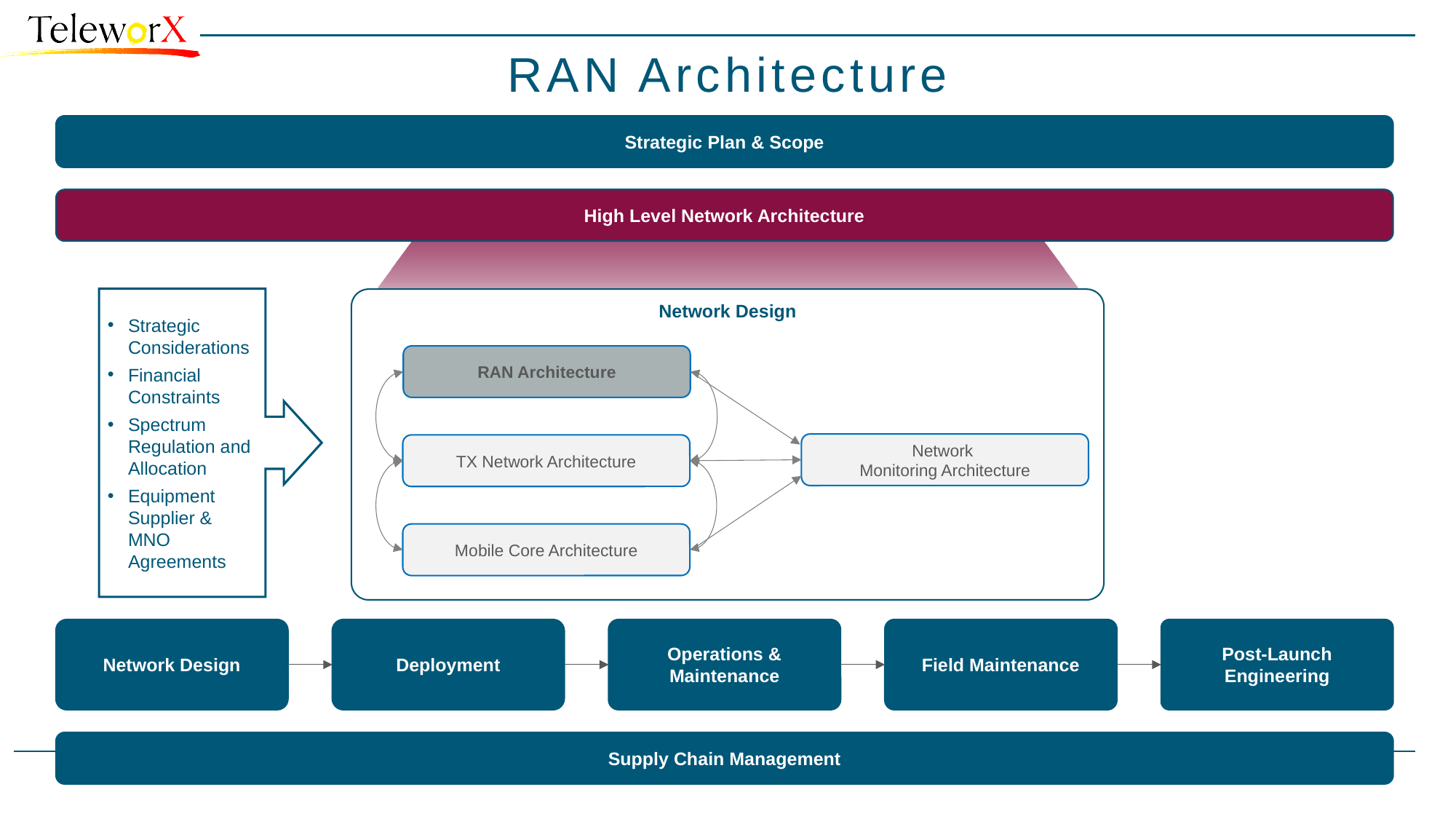

# RAN Architecture
Strategic Plan & Scope
High Level Network Architecture

Strategic Considerations
Financial Constraints
Spectrum Regulation and Allocation
Equipment Supplier & MNO Agreements
Network Design
RAN Architecture
Network
Monitoring Architecture
TX Network Architecture
Mobile Core Architecture
Network Design
Deployment
Operations & Maintenance
Field Maintenance
Post-Launch Engineering
Supply Chain Management